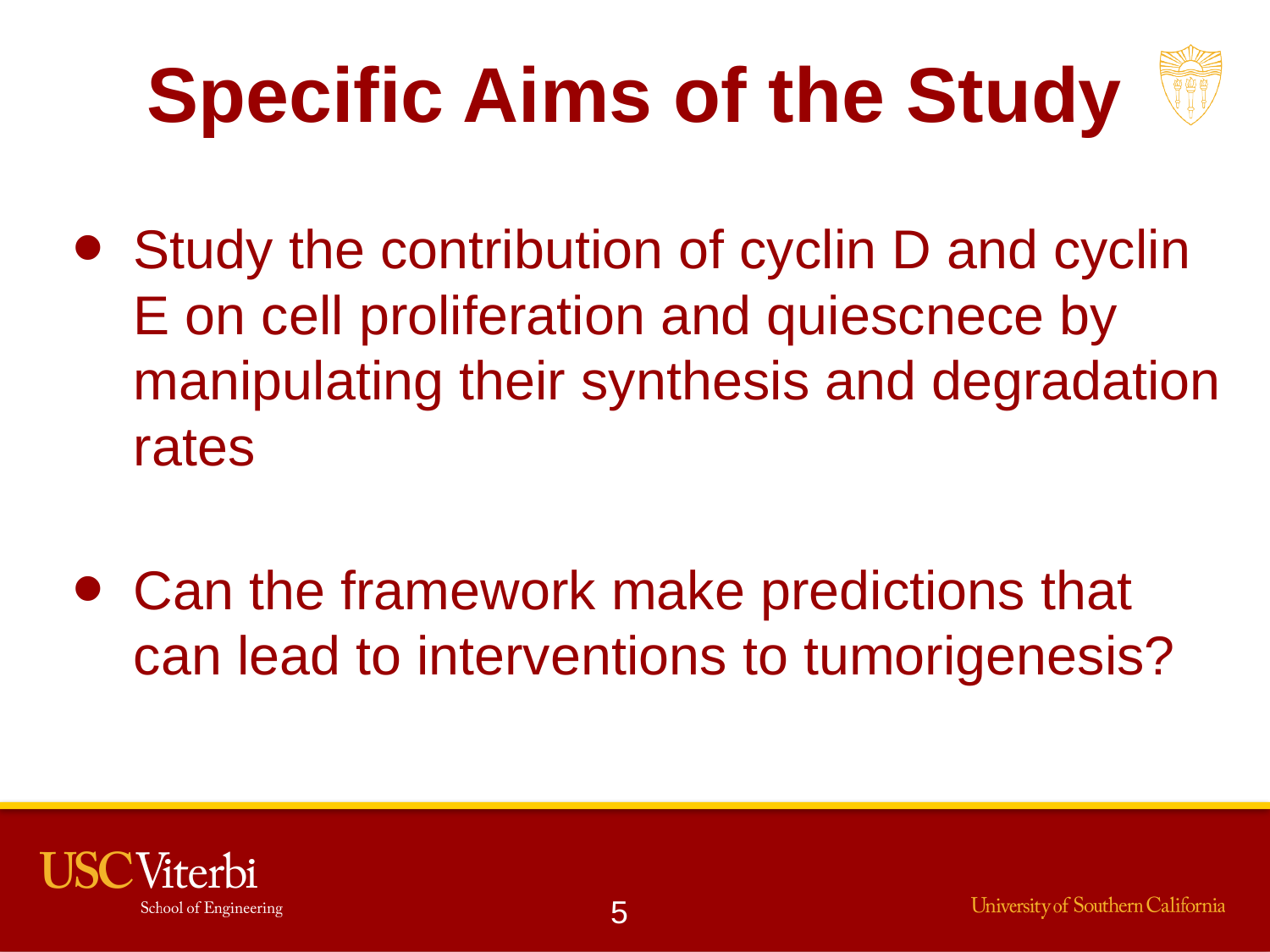

# Specific Aims of the Study
Study the contribution of cyclin D and cyclin E on cell proliferation and quiescnece by manipulating their synthesis and degradation rates

Can the framework make predictions that can lead to interventions to tumorigenesis?
5
5